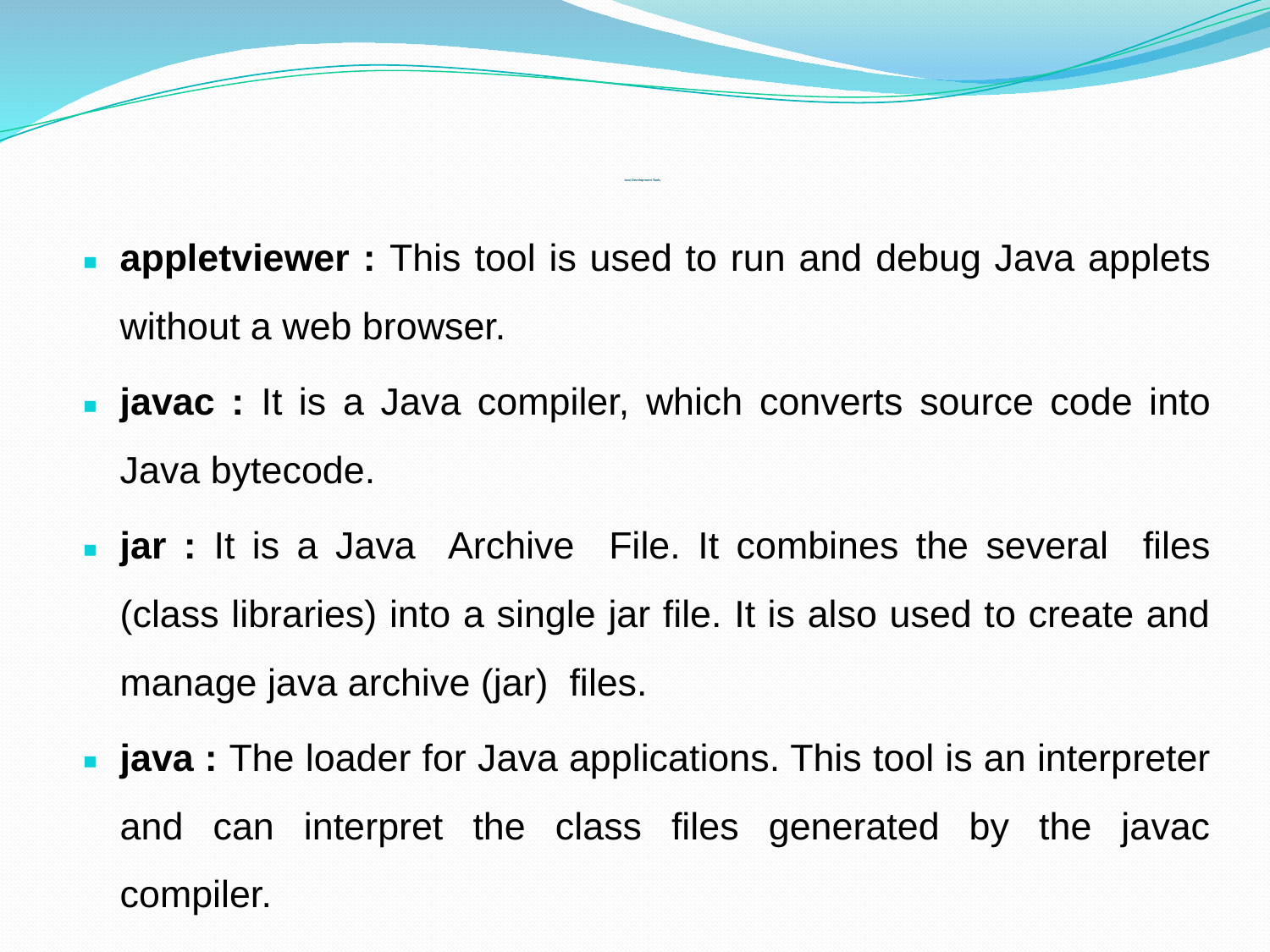

# Java Development Tools
appletviewer : This tool is used to run and debug Java applets without a web browser.
javac : It is a Java compiler, which converts source code into Java bytecode.
jar : It is a Java  Archive  File. It combines the several  files (class libraries) into a single jar file. It is also used to create and manage java archive (jar)  files.
java : The loader for Java applications. This tool is an interpreter and can interpret the class files generated by the javac compiler.